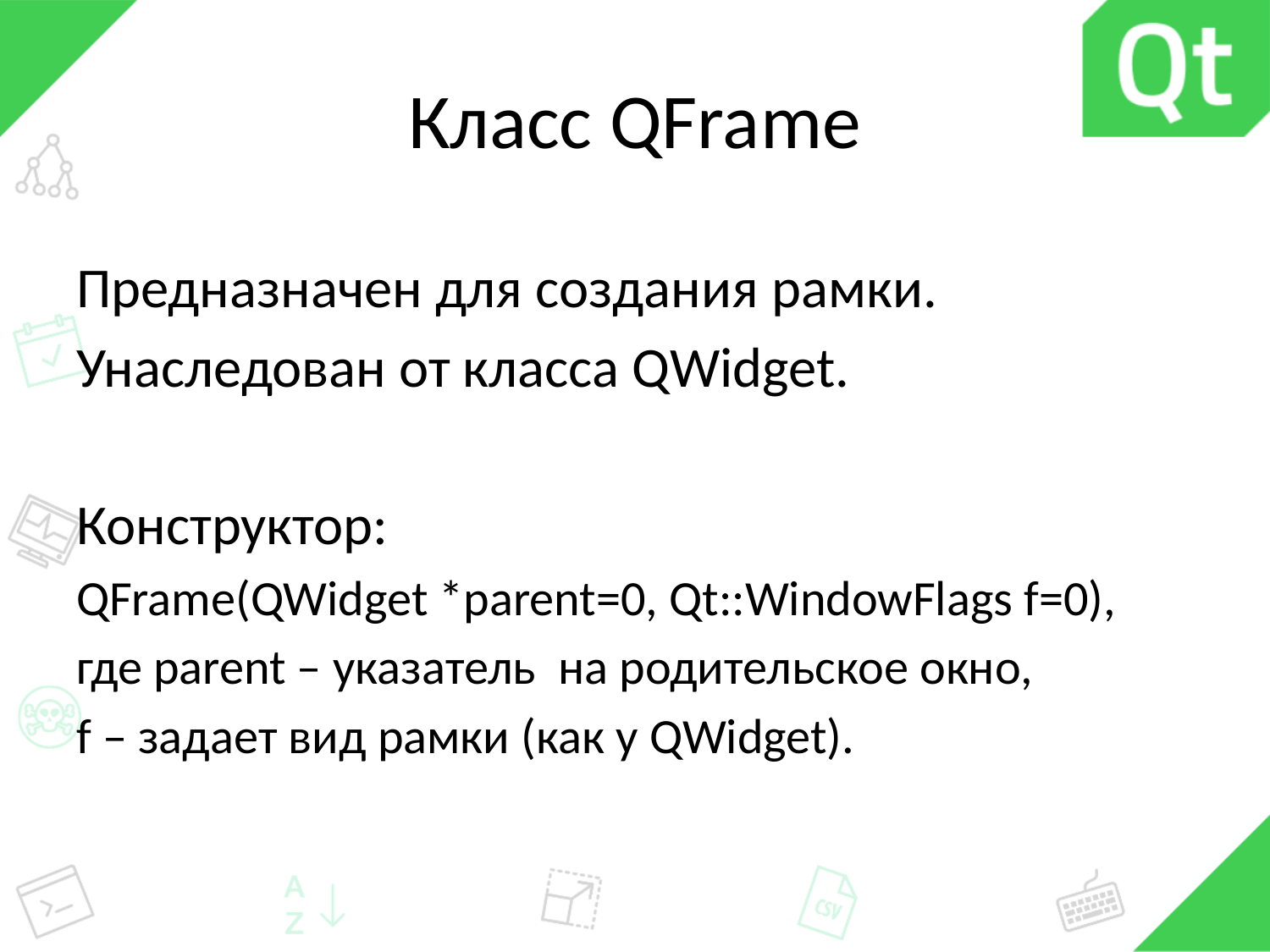

# Класс QFrame

Предназначен для создания рамки.
Унаследован от класса QWidget.

Конструктор:
QFrame(QWidget *parent=0, Qt::WindowFlags f=0),
где parent – указатель  на родительское окно,
f – задает вид рамки (как у QWidget).